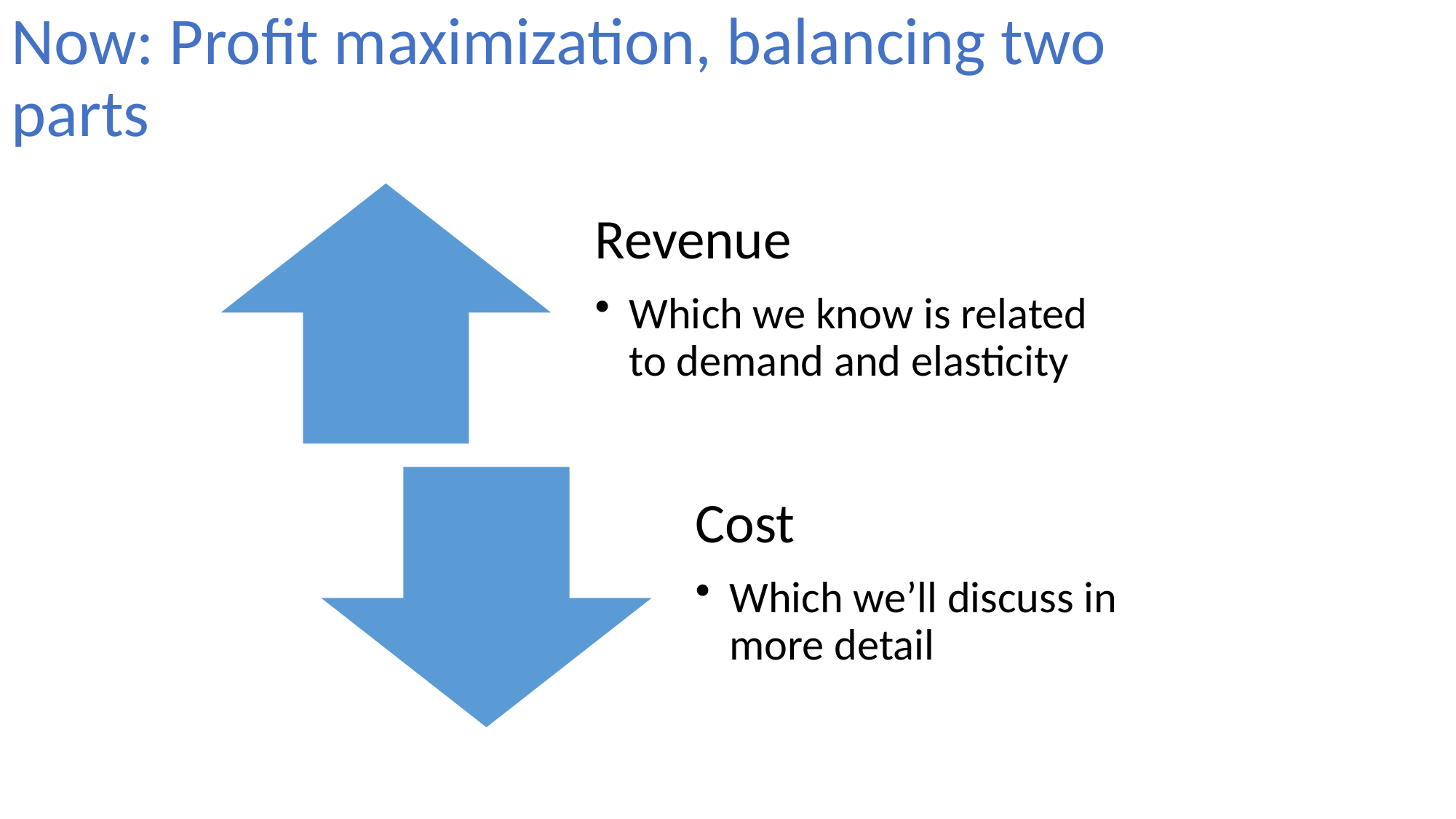

# Now: Profit maximization, balancing two parts
Revenue
Which we know is related to demand and elasticity
Cost
Which we’ll discuss in more detail